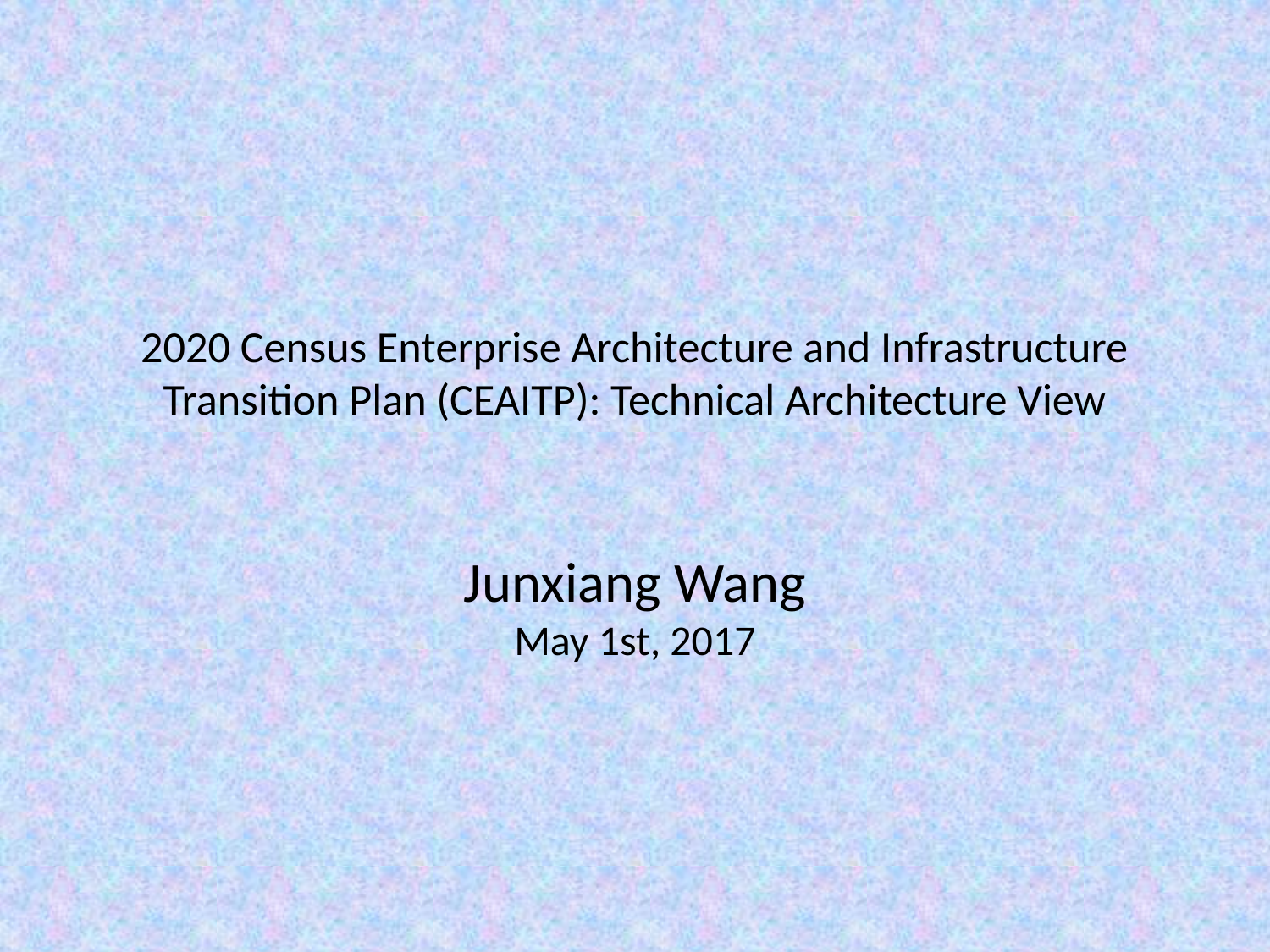

# 2020 Census Enterprise Architecture and Infrastructure Transition Plan (CEAITP): Technical Architecture View
Junxiang Wang
May 1st, 2017